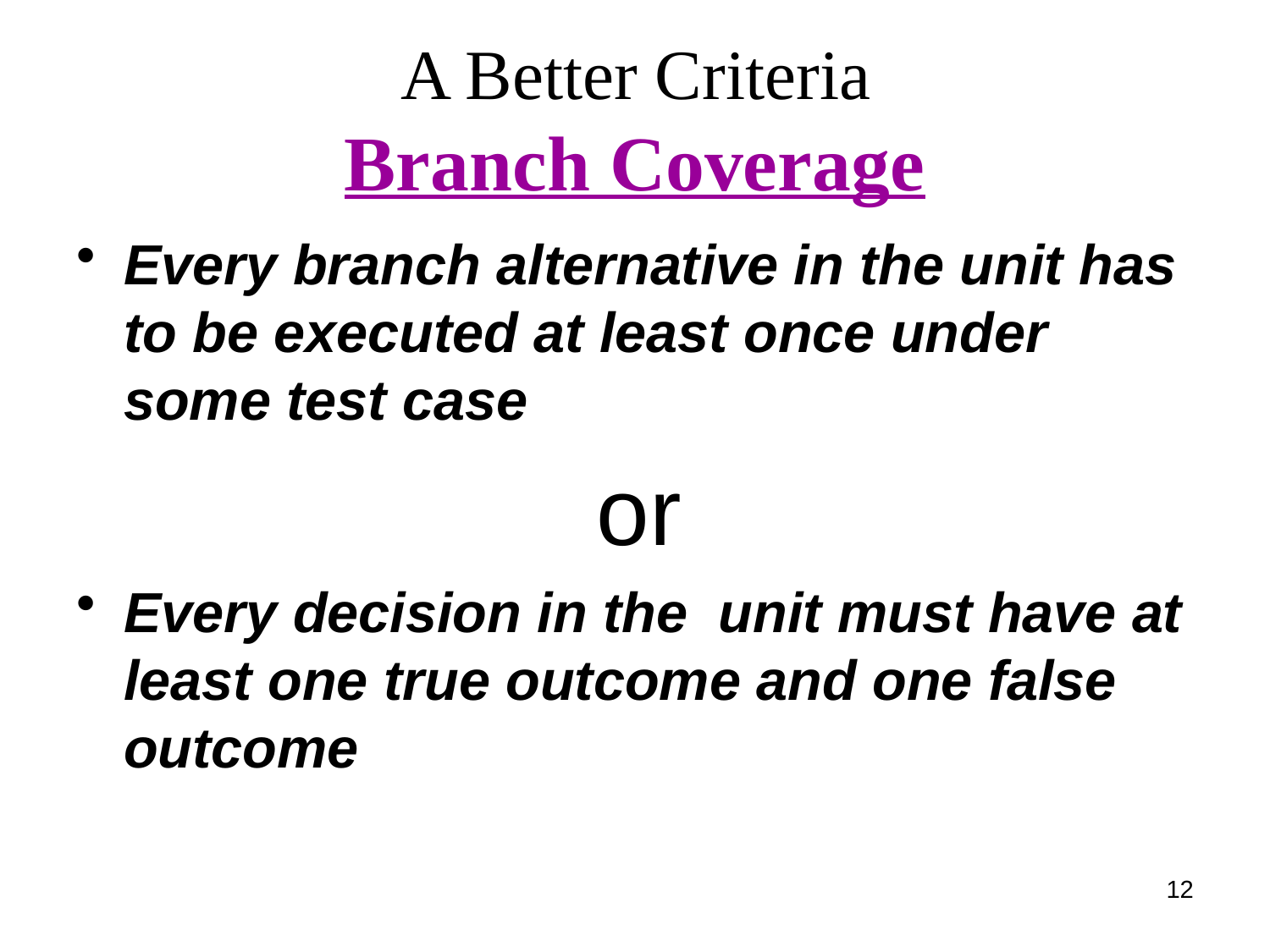

# A Better Criteria Branch Coverage
Every branch alternative in the unit has to be executed at least once under some test case
                 or
Every decision in the  unit must have at least one true outcome and one false outcome
12